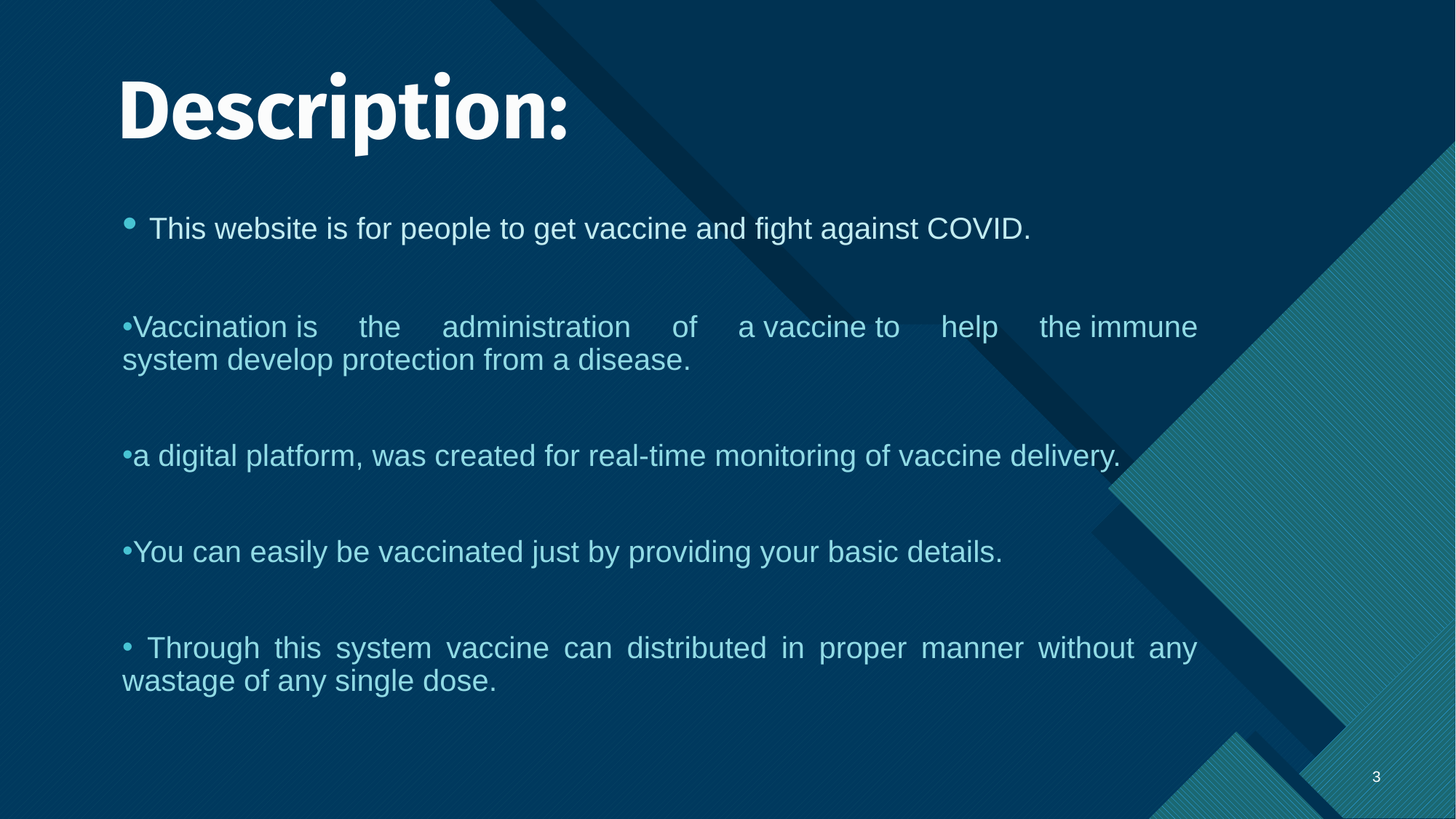

# Description:
 This website is for people to get vaccine and fight against COVID.

Vaccination is the administration of a vaccine to help the immune system develop protection from a disease.

a digital platform, was created for real-time monitoring of vaccine delivery.

You can easily be vaccinated just by providing your basic details.

 Through this system vaccine can distributed in proper manner without any wastage of any single dose.

3